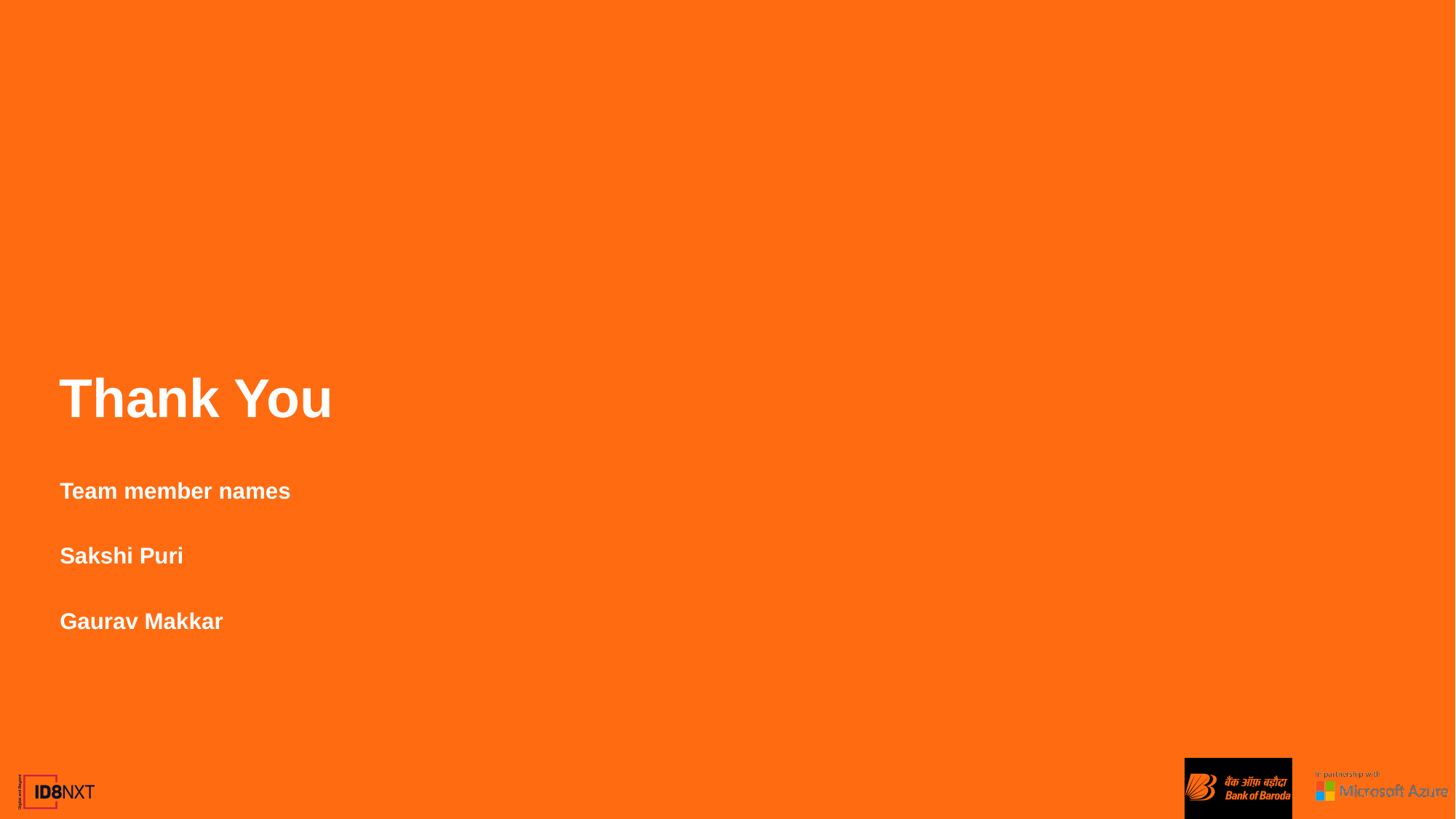

Thank You
Team member names
Sakshi Puri
Gaurav Makkar